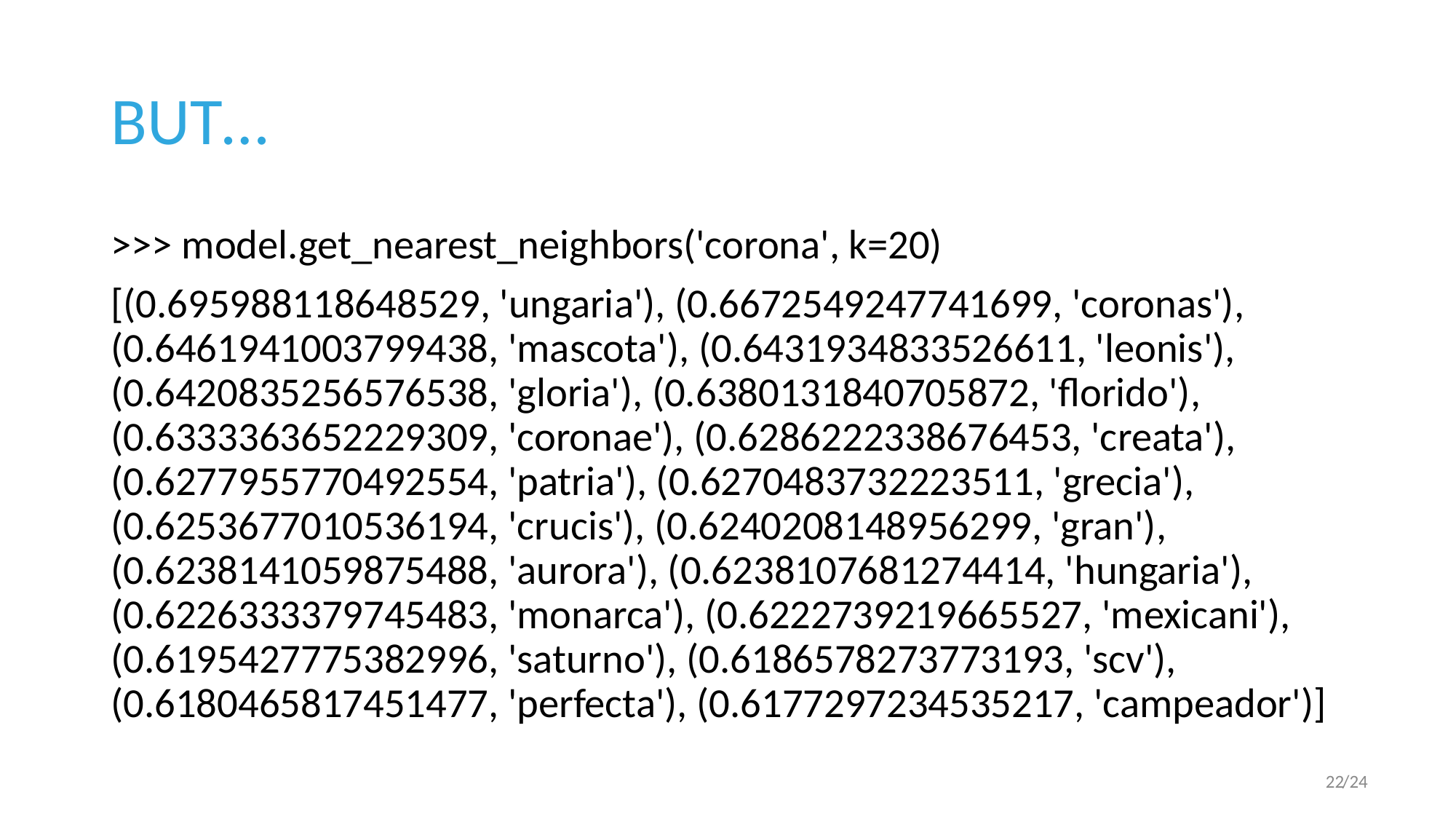

# BUT…
>>> model.get_nearest_neighbors('corona', k=20)
[(0.695988118648529, 'ungaria'), (0.6672549247741699, 'coronas'), (0.6461941003799438, 'mascota'), (0.6431934833526611, 'leonis'), (0.6420835256576538, 'gloria'), (0.6380131840705872, 'florido'), (0.6333363652229309, 'coronae'), (0.6286222338676453, 'creata'), (0.6277955770492554, 'patria'), (0.6270483732223511, 'grecia'), (0.6253677010536194, 'crucis'), (0.6240208148956299, 'gran'), (0.6238141059875488, 'aurora'), (0.6238107681274414, 'hungaria'), (0.6226333379745483, 'monarca'), (0.6222739219665527, 'mexicani'), (0.6195427775382996, 'saturno'), (0.6186578273773193, 'scv'), (0.6180465817451477, 'perfecta'), (0.6177297234535217, 'campeador')]

22
/24